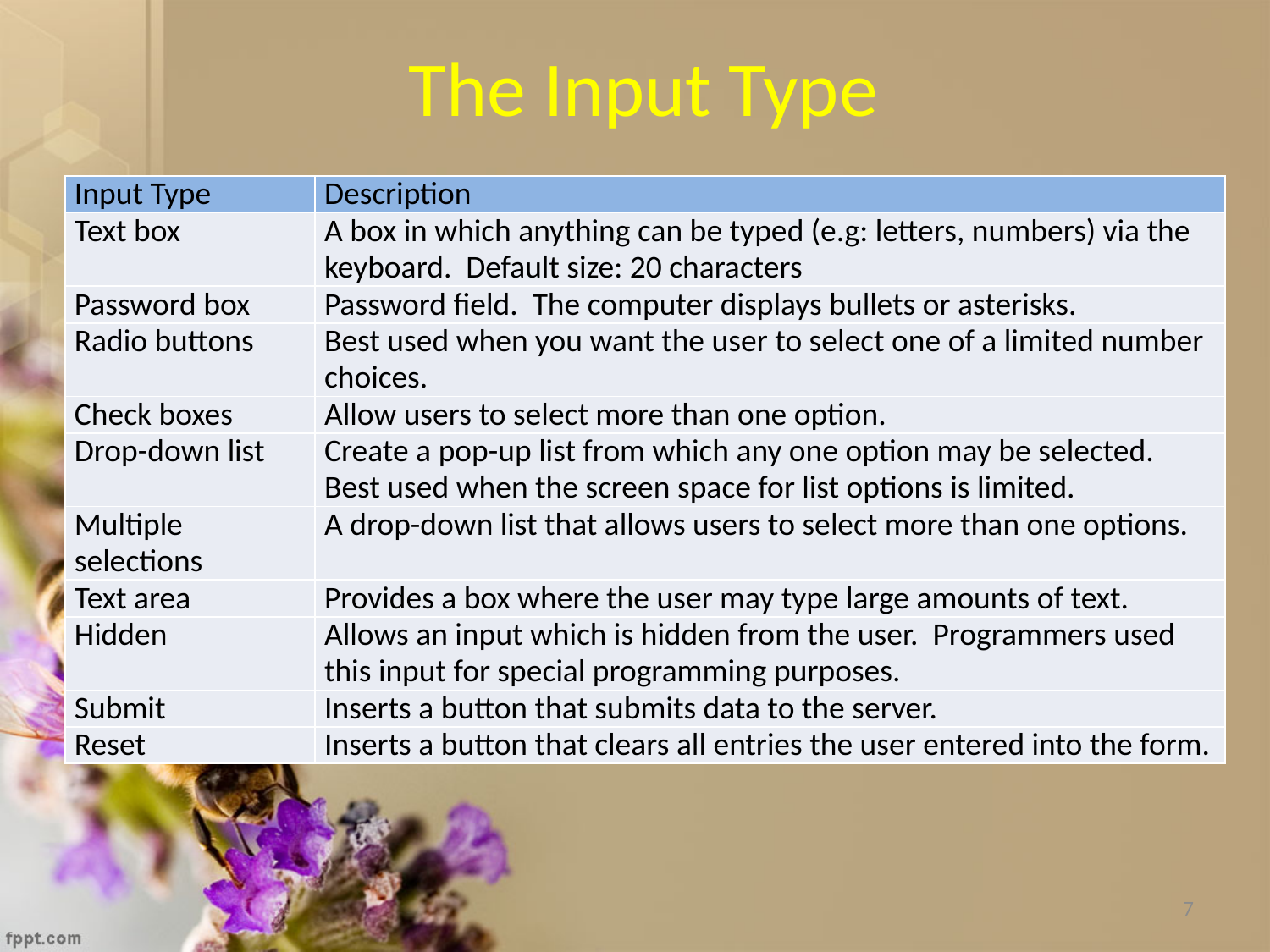

# The Input Type
| Input Type | Description |
| --- | --- |
| Text box | A box in which anything can be typed (e.g: letters, numbers) via the keyboard. Default size: 20 characters |
| Password box | Password field. The computer displays bullets or asterisks. |
| Radio buttons | Best used when you want the user to select one of a limited number choices. |
| Check boxes | Allow users to select more than one option. |
| Drop-down list | Create a pop-up list from which any one option may be selected. Best used when the screen space for list options is limited. |
| Multiple selections | A drop-down list that allows users to select more than one options. |
| Text area | Provides a box where the user may type large amounts of text. |
| Hidden | Allows an input which is hidden from the user. Programmers used this input for special programming purposes. |
| Submit | Inserts a button that submits data to the server. |
| Reset | Inserts a button that clears all entries the user entered into the form. |
7